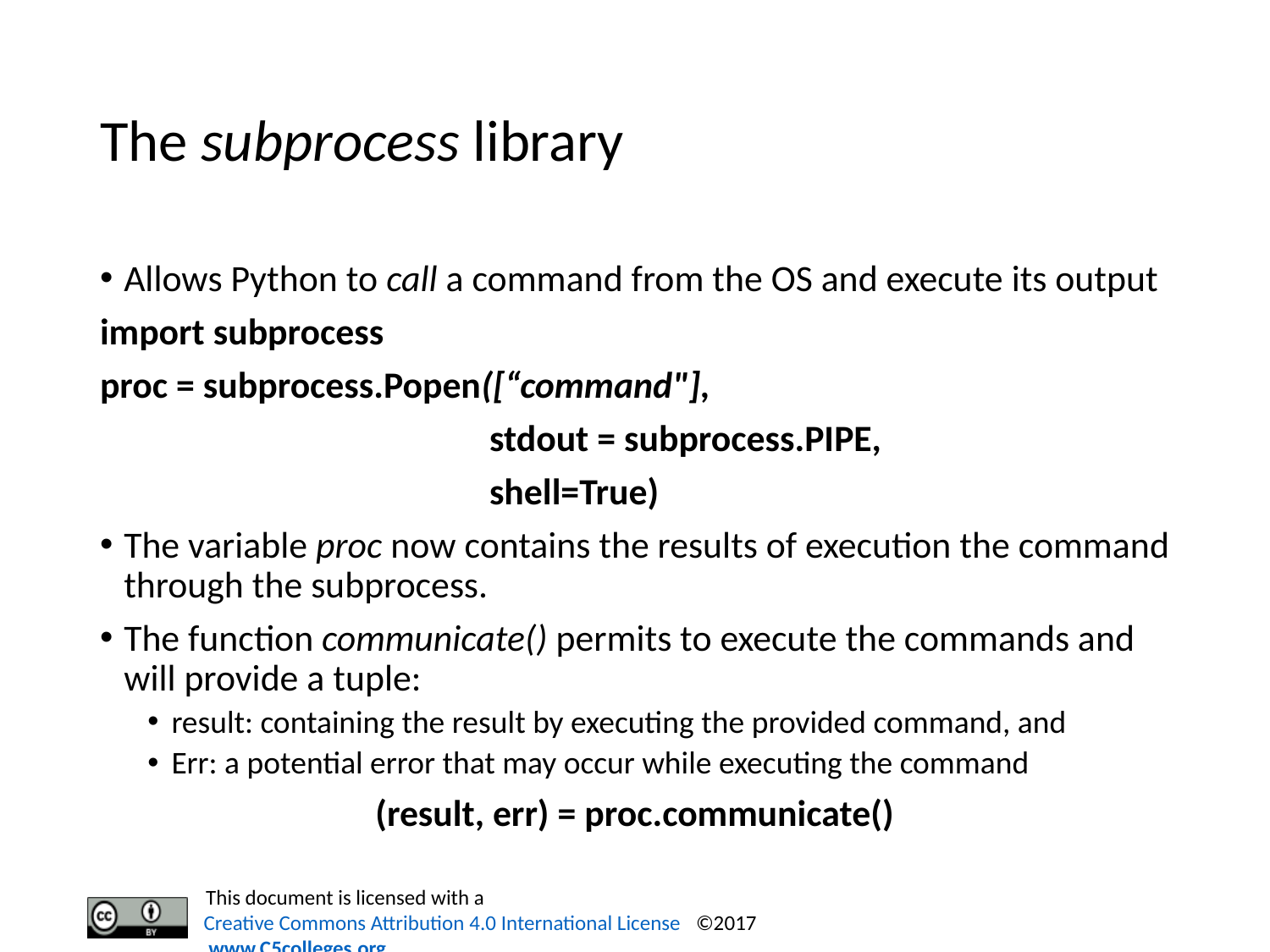

# The subprocess library
Allows Python to call a command from the OS and execute its output
import subprocess
proc = subprocess.Popen([“command"],
                                              stdout = subprocess.PIPE,
                                              shell=True)
The variable proc now contains the results of execution the command through the subprocess.
The function communicate() permits to execute the commands and will provide a tuple:
result: containing the result by executing the provided command, and
Err: a potential error that may occur while executing the command
(result, err) = proc.communicate()